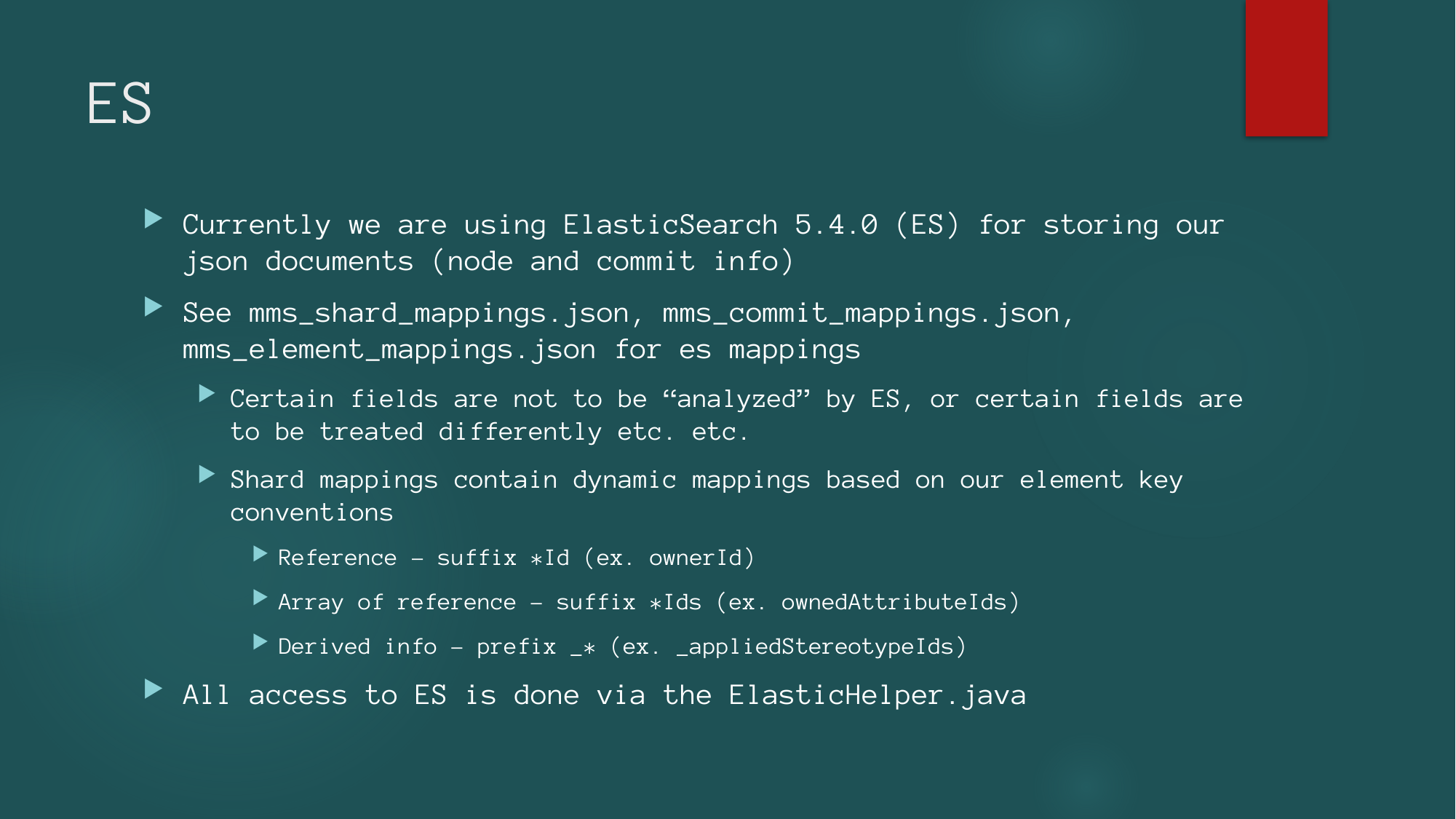

# ES
Currently we are using ElasticSearch 5.4.0 (ES) for storing our json documents (node and commit info)
See mms_shard_mappings.json, mms_commit_mappings.json, mms_element_mappings.json for es mappings
Certain fields are not to be “analyzed” by ES, or certain fields are to be treated differently etc. etc.
Shard mappings contain dynamic mappings based on our element key conventions
Reference – suffix *Id (ex. ownerId)
Array of reference – suffix *Ids (ex. ownedAttributeIds)
Derived info – prefix _* (ex. _appliedStereotypeIds)
All access to ES is done via the ElasticHelper.java